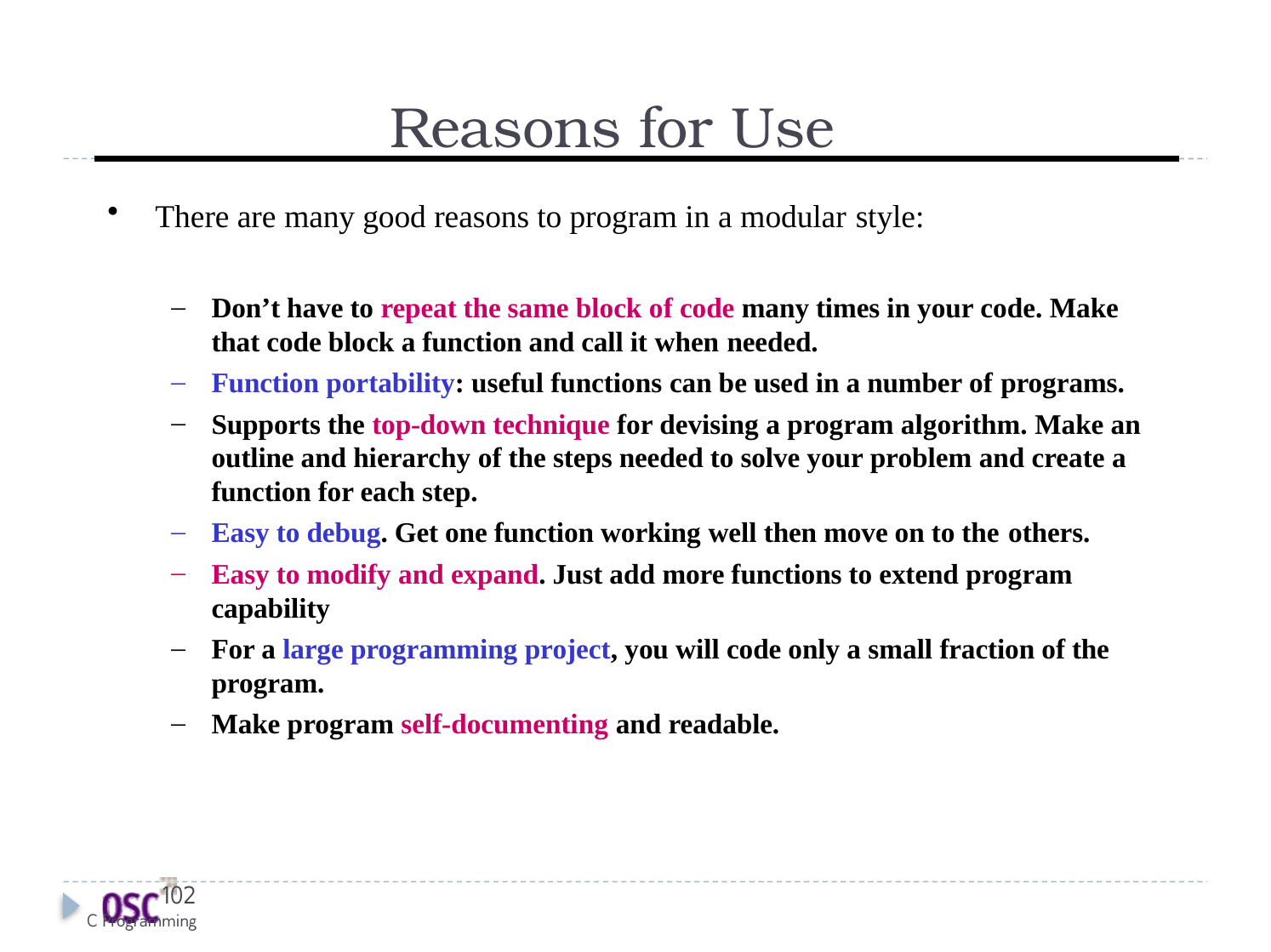

# Reasons for Use

There are many good reasons to program in a modular style:

Don’t have to repeat the same block of code many times in your code. Make  that code block a function and call it when needed.
Function portability: useful functions can be used in a number of programs.
Supports the top-down technique for devising a program algorithm. Make an  outline and hierarchy of the steps needed to solve your problem and create a  function for each step.
Easy to debug. Get one function working well then move on to the others.
Easy to modify and expand. Just add more functions to extend program  capability
For a large programming project, you will code only a small fraction of the  program.
Make program self-documenting and readable.

102
C Programming